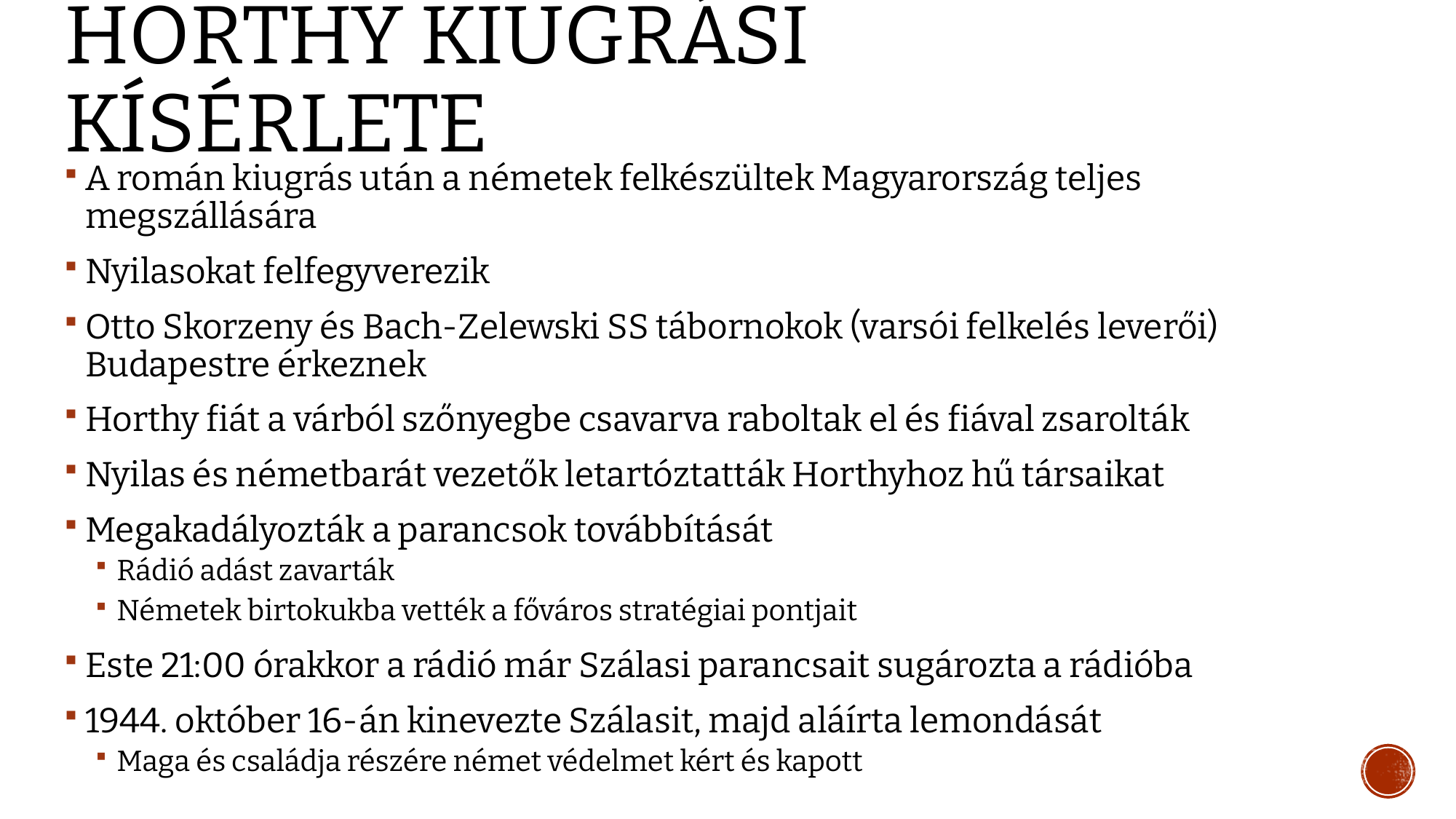

# Horthy kiugrási kísérlete
A román kiugrás után a németek felkészültek Magyarország teljes megszállására
Nyilasokat felfegyverezik
Otto Skorzeny és Bach-Zelewski SS tábornokok (varsói felkelés leverői) Budapestre érkeznek
Horthy fiát a várból szőnyegbe csavarva raboltak el és fiával zsarolták
Nyilas és németbarát vezetők letartóztatták Horthyhoz hű társaikat
Megakadályozták a parancsok továbbítását
Rádió adást zavarták
Németek birtokukba vették a főváros stratégiai pontjait
Este 21:00 órakkor a rádió már Szálasi parancsait sugározta a rádióba
1944. október 16-án kinevezte Szálasit, majd aláírta lemondását
Maga és családja részére német védelmet kért és kapott